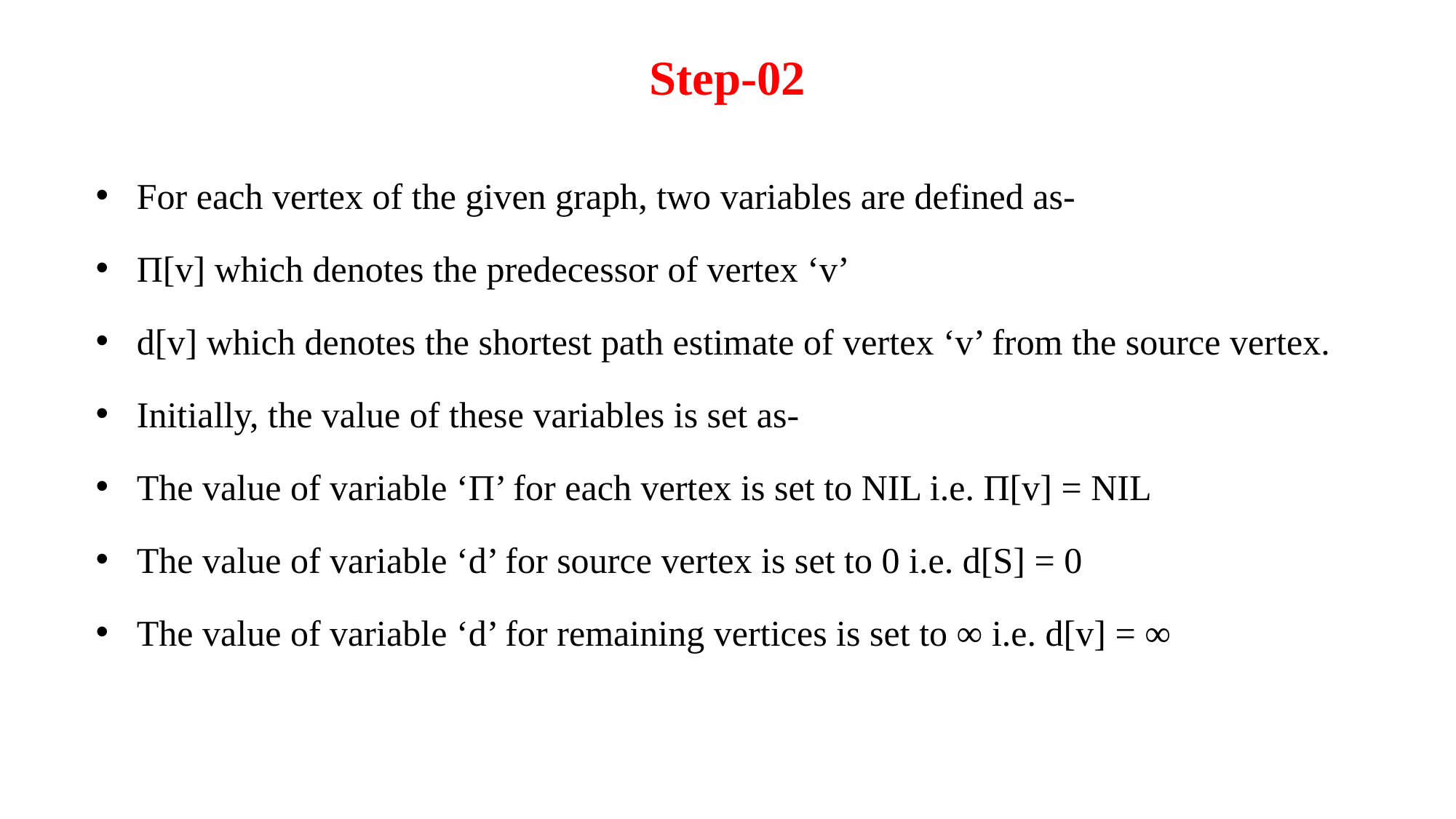

# Step-02
For each vertex of the given graph, two variables are defined as-
Π[v] which denotes the predecessor of vertex ‘v’
d[v] which denotes the shortest path estimate of vertex ‘v’ from the source vertex.
Initially, the value of these variables is set as-
The value of variable ‘Π’ for each vertex is set to NIL i.e. Π[v] = NIL
The value of variable ‘d’ for source vertex is set to 0 i.e. d[S] = 0
The value of variable ‘d’ for remaining vertices is set to ∞ i.e. d[v] = ∞